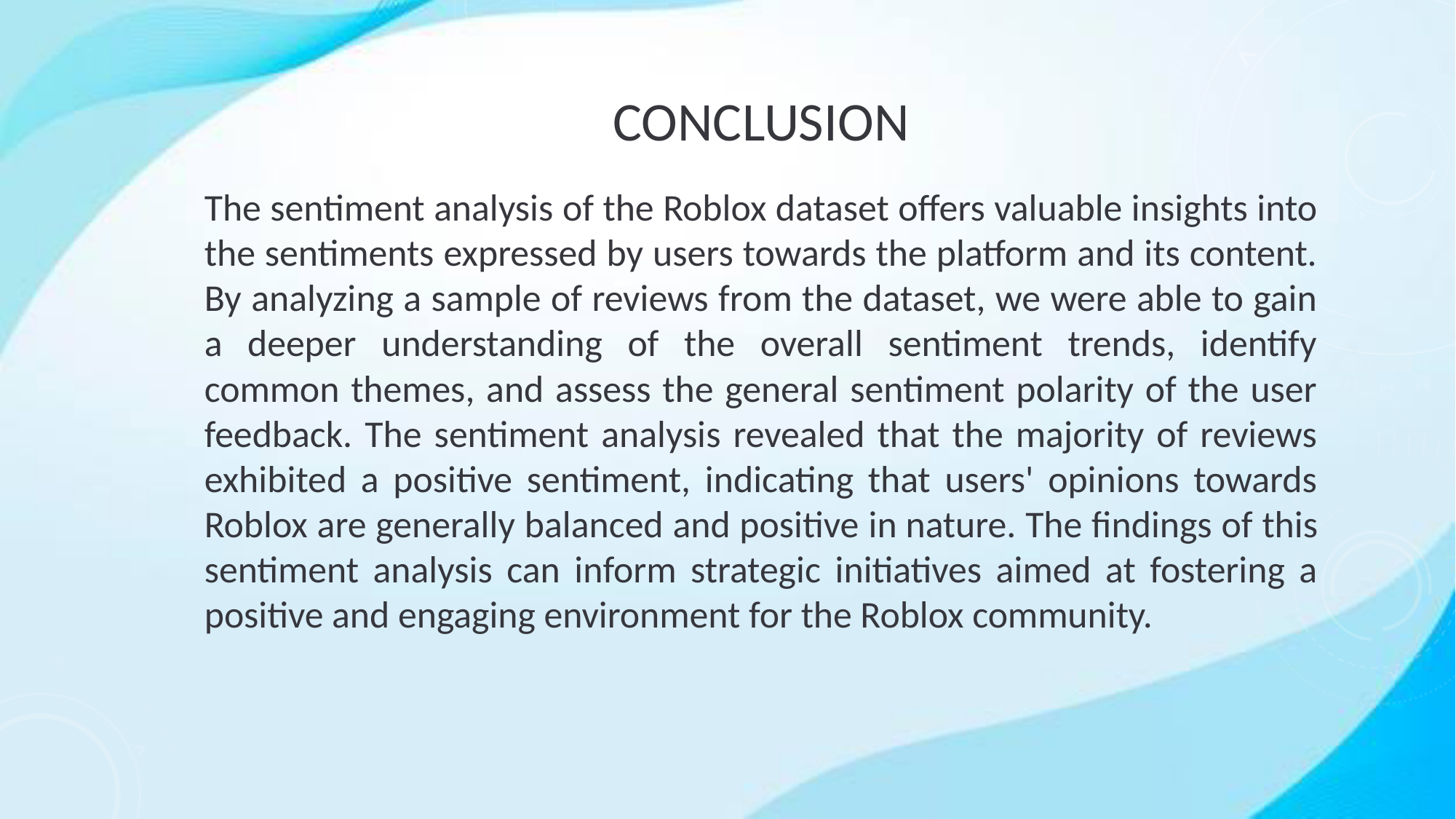

# Conclusion
The sentiment analysis of the Roblox dataset offers valuable insights into the sentiments expressed by users towards the platform and its content. By analyzing a sample of reviews from the dataset, we were able to gain a deeper understanding of the overall sentiment trends, identify common themes, and assess the general sentiment polarity of the user feedback. The sentiment analysis revealed that the majority of reviews exhibited a positive sentiment, indicating that users' opinions towards Roblox are generally balanced and positive in nature. The findings of this sentiment analysis can inform strategic initiatives aimed at fostering a positive and engaging environment for the Roblox community.